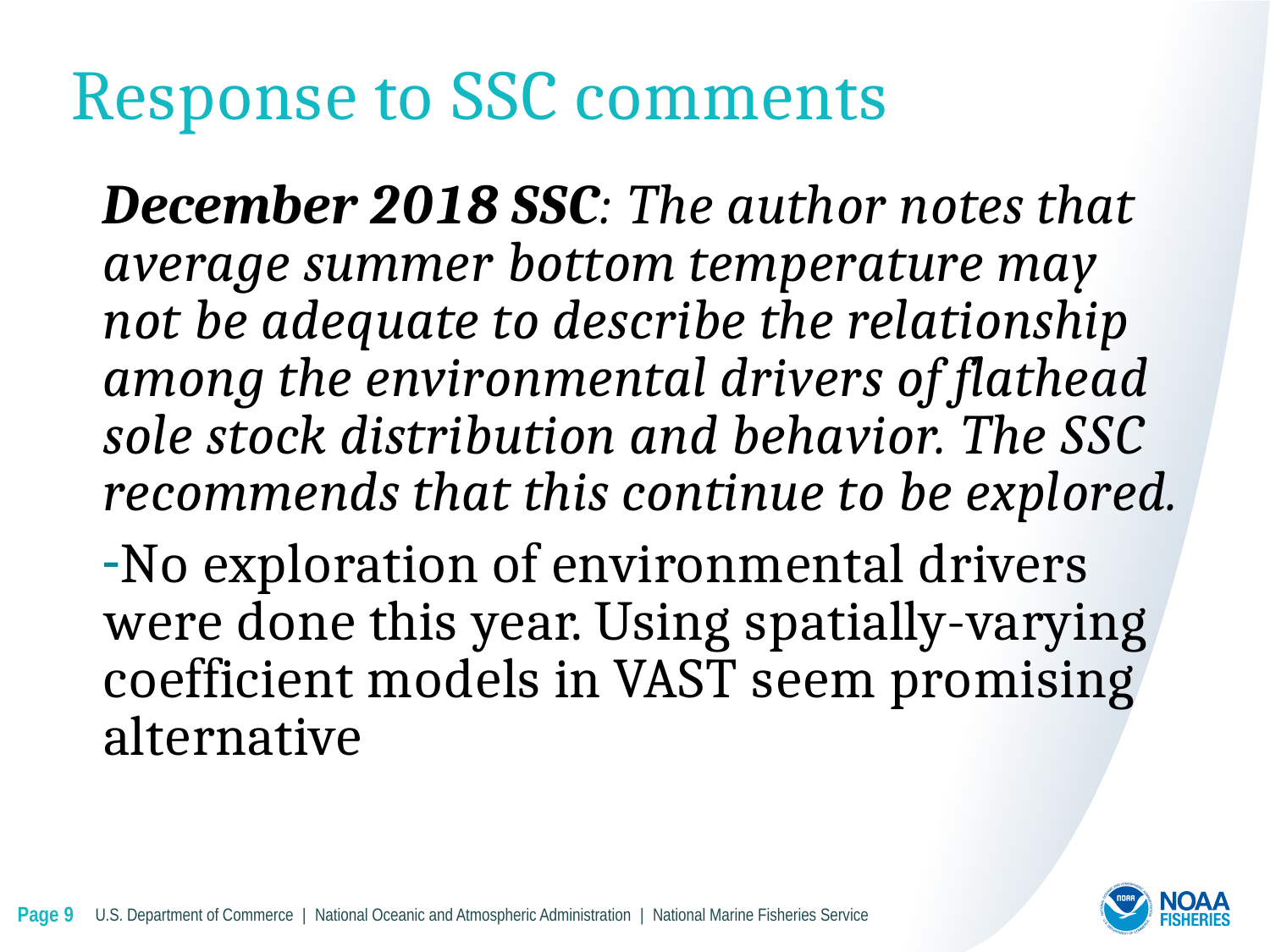

# Response to SSC comments
December 2018 SSC: The author notes that average summer bottom temperature may not be adequate to describe the relationship among the environmental drivers of flathead sole stock distribution and behavior. The SSC recommends that this continue to be explored.
No exploration of environmental drivers were done this year. Using spatially-varying coefficient models in VAST seem promising alternative